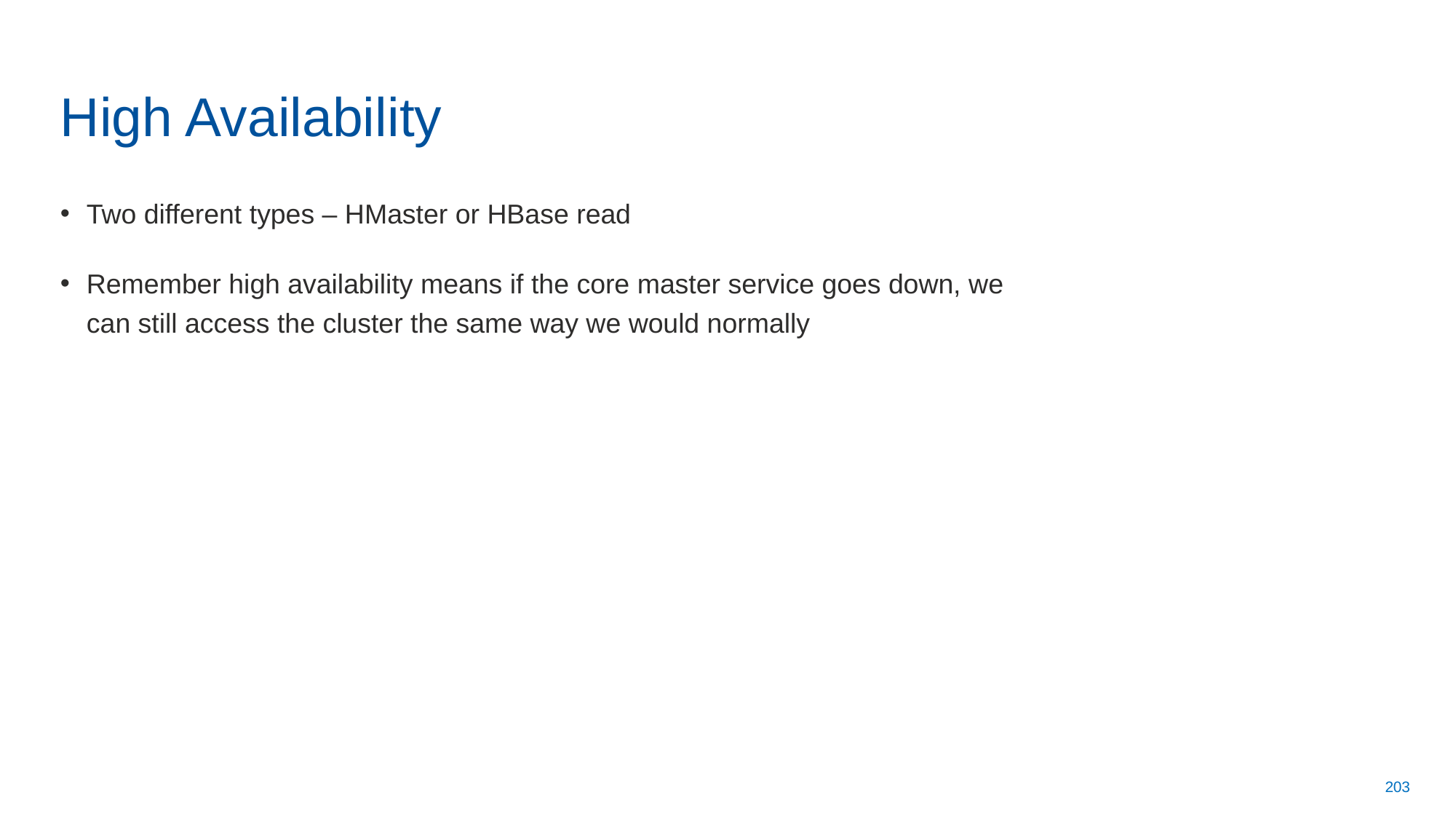

# High Availability
Two different types – HMaster or HBase read
Remember high availability means if the core master service goes down, we can still access the cluster the same way we would normally